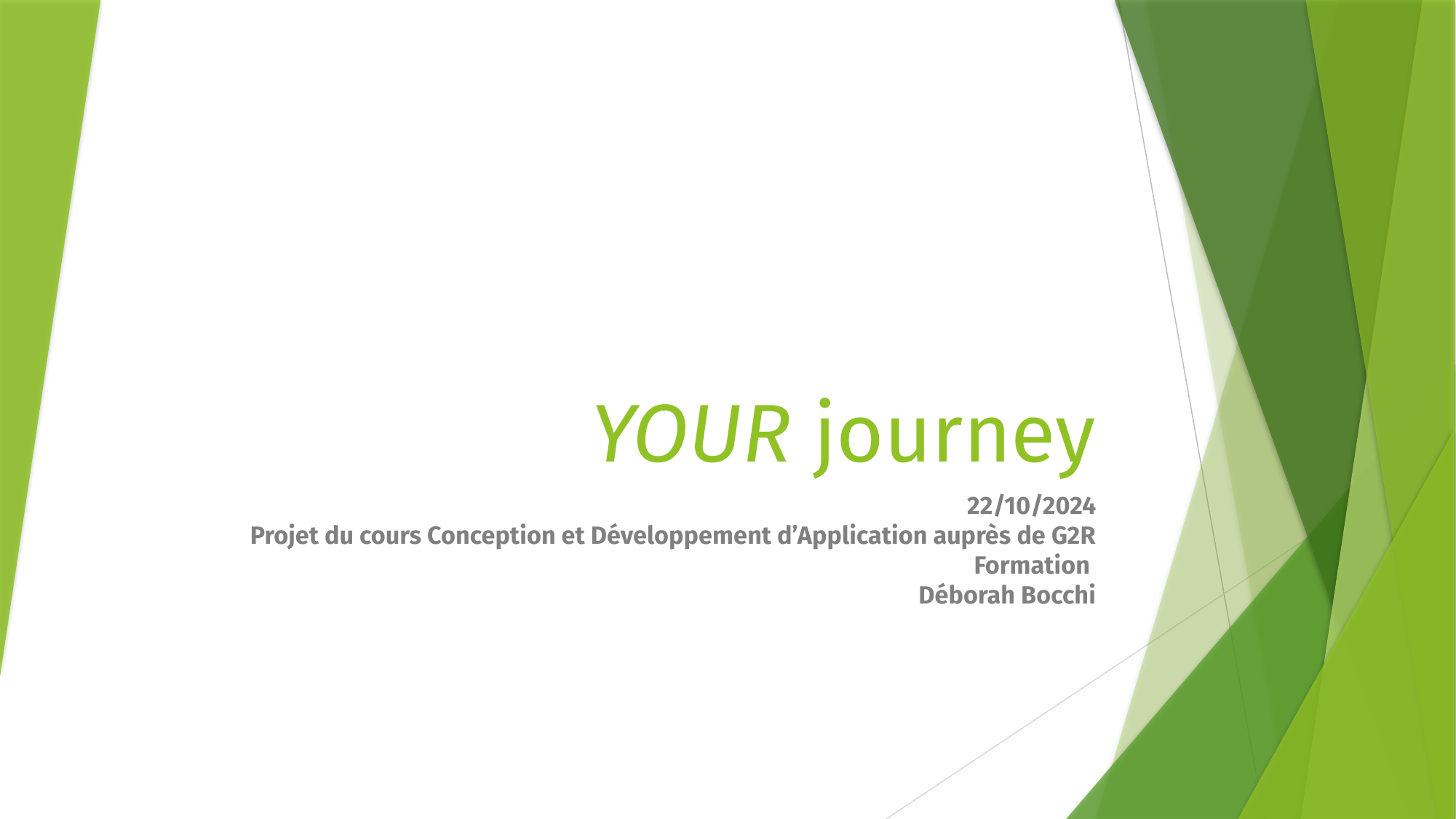

# YOUR journey
22/10/2024
Projet du cours Conception et Développement d’Application auprès de G2R Formation
Déborah Bocchi